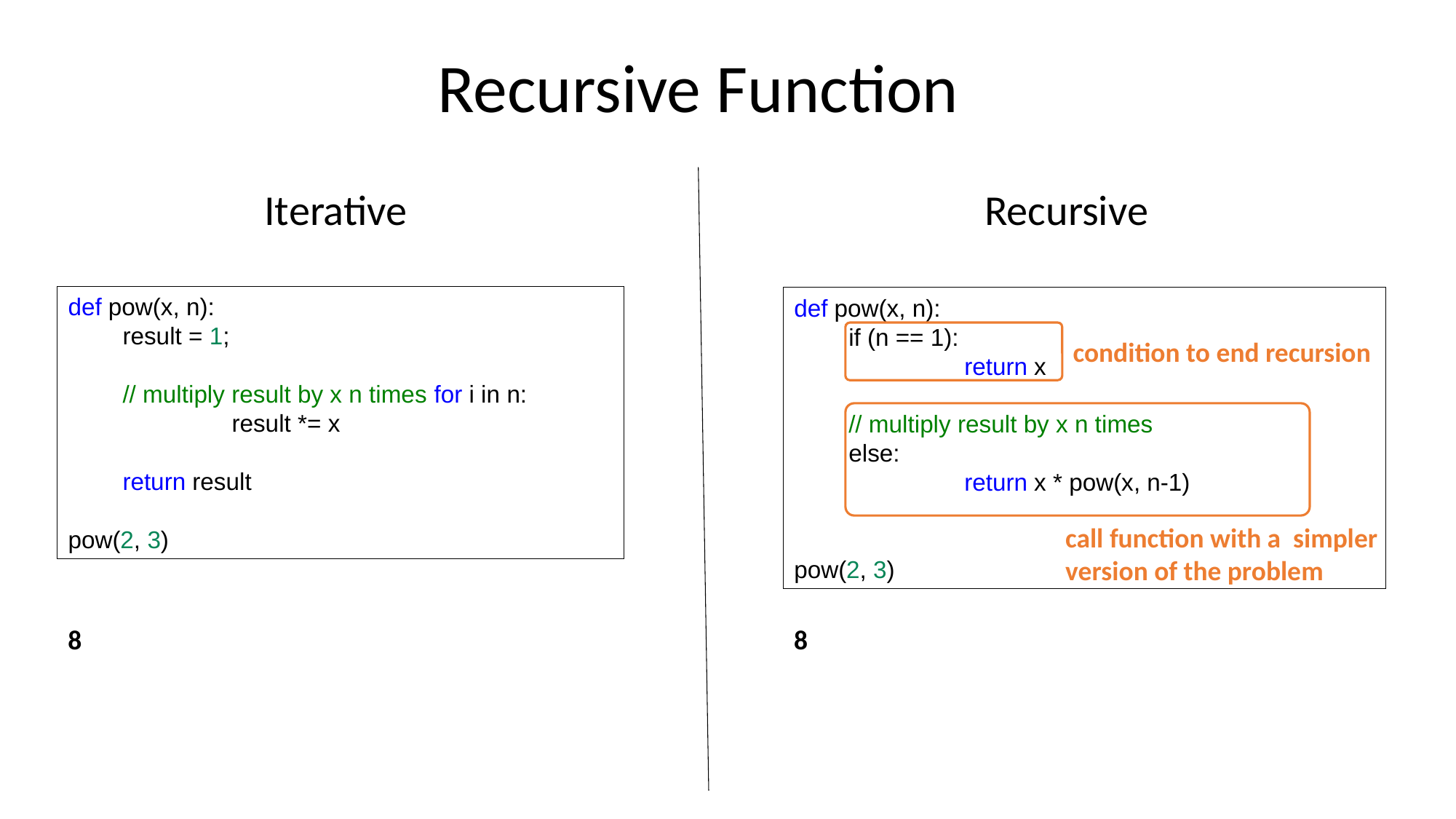

Recursive Function
Iterative
Recursive
def pow(x, n):
result = 1;
// multiply result by x n times for i in n:
	result *= x
return result
pow(2, 3)
def pow(x, n):
if (n == 1):
	 return x

// multiply result by x n times
else:
	 return x * pow(x, n-1)

pow(2, 3)

condition to end recursion

call function with a  simpler version of the problem
8
8